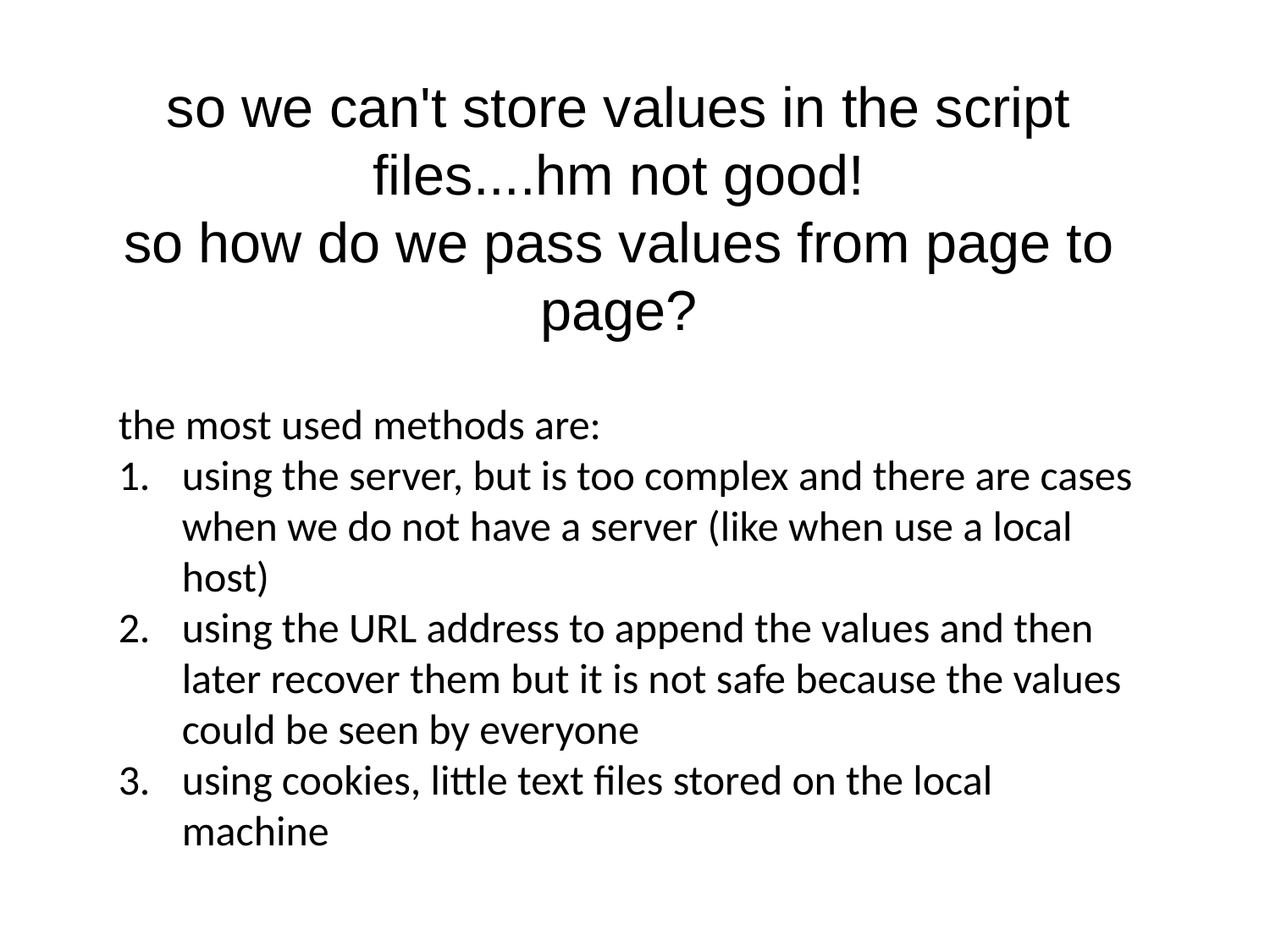

# so we can't store values in the script files....hm not good! so how do we pass values from page to page?
the most used methods are:
using the server, but is too complex and there are cases when we do not have a server (like when use a local host)
using the URL address to append the values and then later recover them but it is not safe because the values could be seen by everyone
using cookies, little text files stored on the local machine